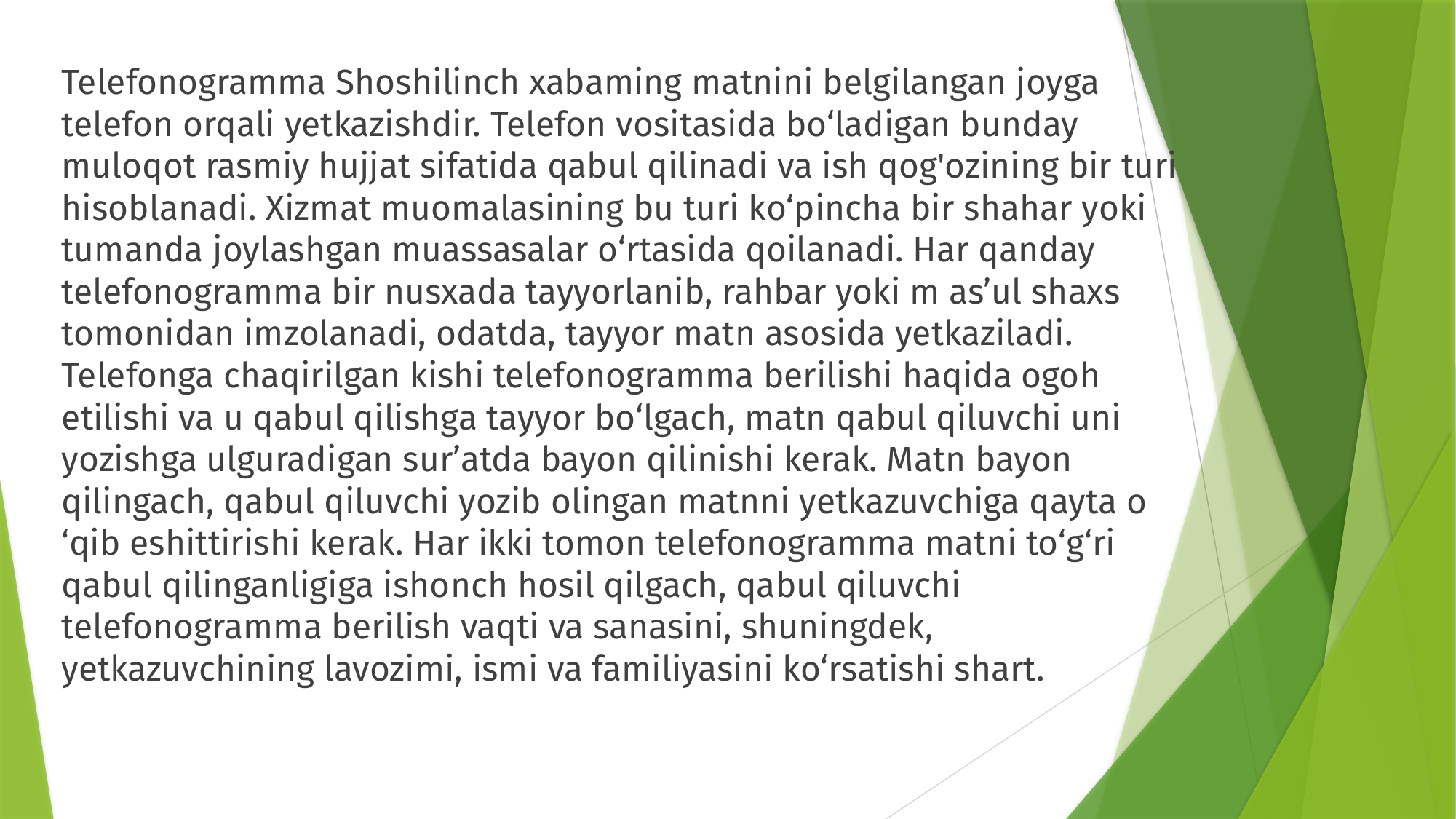

Telefonogramma Shoshilinch xabaming matnini belgilangan joyga telefon orqali yetkazishdir. Telefon vositasida bo‘ladigan bunday muloqot rasmiy hujjat sifatida qabul qilinadi va ish qog'ozining bir turi hisoblanadi. Xizmat muomalasining bu turi ko‘pincha bir shahar yoki tumanda joylashgan muassasalar o‘rtasida qoilanadi. Har qanday telefonogramma bir nusxada tayyorlanib, rahbar yoki m as’ul shaxs tomonidan imzolanadi, odatda, tayyor matn asosida yetkaziladi. Telefonga chaqirilgan kishi telefonogramma berilishi haqida ogoh etilishi va u qabul qilishga tayyor bo‘lgach, matn qabul qiluvchi uni yozishga ulguradigan sur’atda bayon qilinishi kerak. Matn bayon qilingach, qabul qiluvchi yozib olingan matnni yetkazuvchiga qayta o ‘qib eshittirishi kerak. Har ikki tomon telefonogramma matni to‘g‘ri qabul qilinganligiga ishonch hosil qilgach, qabul qiluvchi telefonogramma berilish vaqti va sanasini, shuningdek, yetkazuvchining lavozimi, ismi va familiyasini ko‘rsatishi shart.